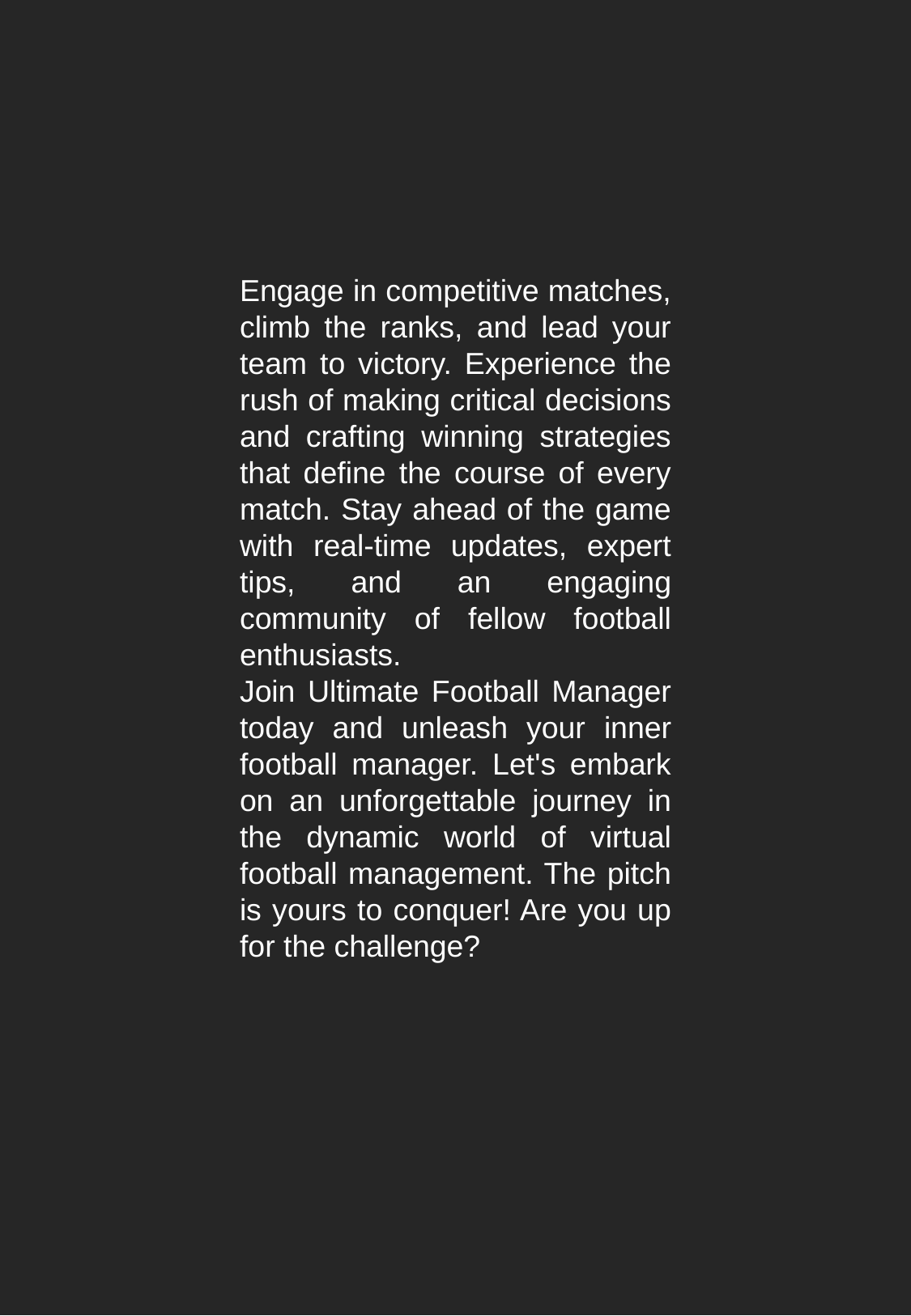

Engage in competitive matches, climb the ranks, and lead your team to victory. Experience the rush of making critical decisions and crafting winning strategies that define the course of every match. Stay ahead of the game with real-time updates, expert tips, and an engaging community of fellow football enthusiasts.
Join Ultimate Football Manager today and unleash your inner football manager. Let's embark on an unforgettable journey in the dynamic world of virtual football management. The pitch is yours to conquer! Are you up for the challenge?